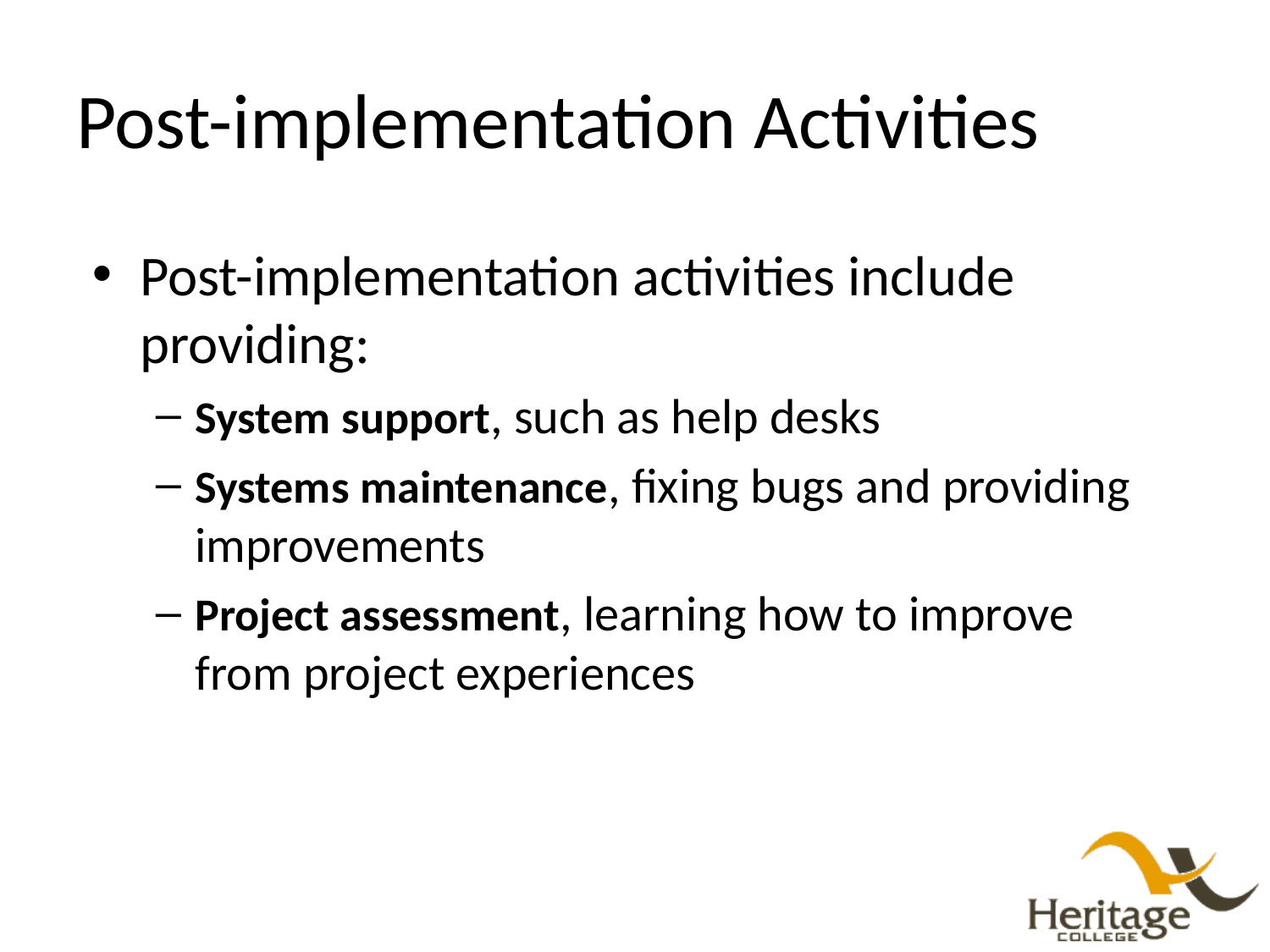

# Post-implementation Activities
Post-implementation activities include providing:
System support, such as help desks
Systems maintenance, fixing bugs and providing improvements
Project assessment, learning how to improve from project experiences